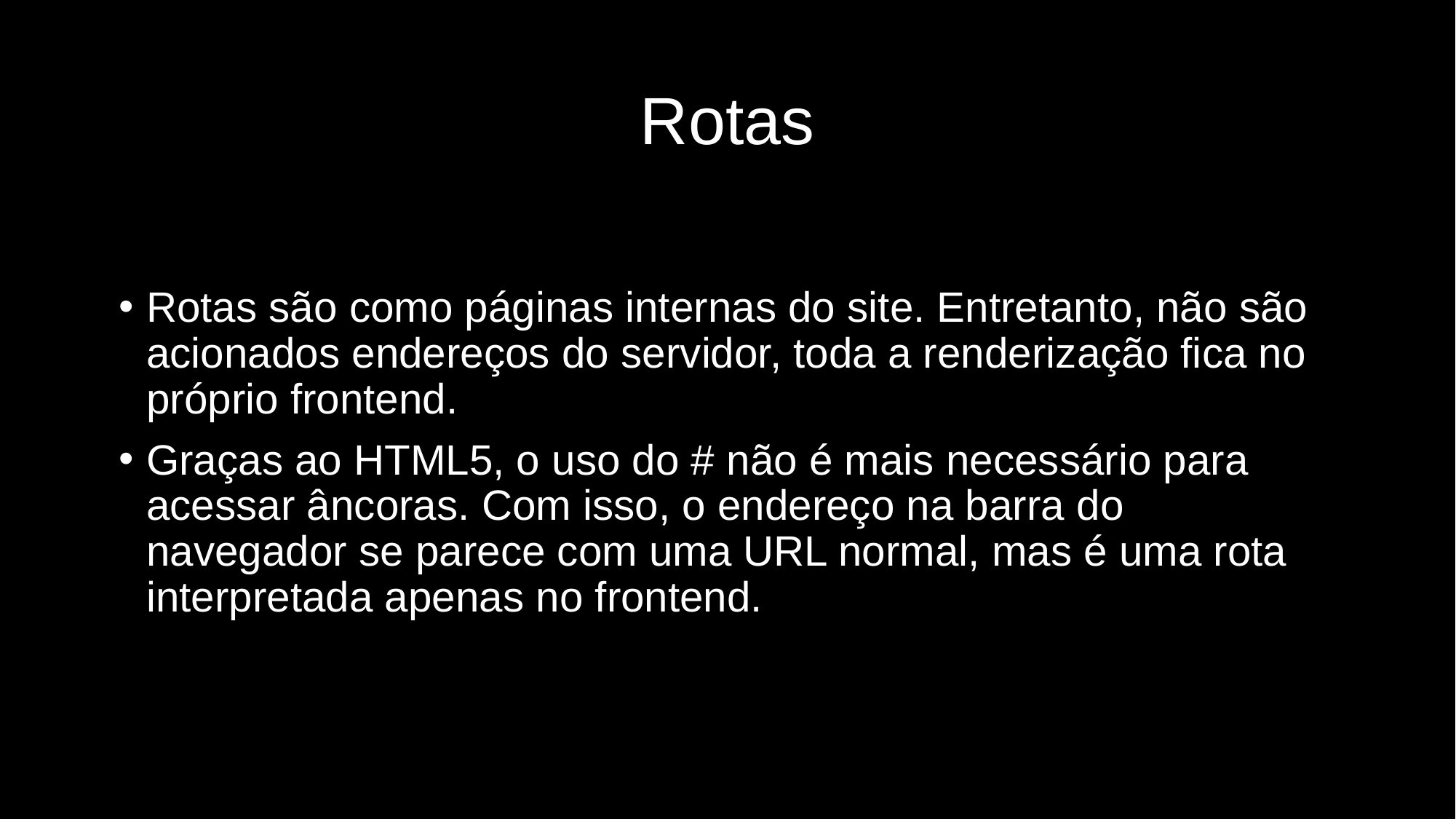

# Rotas
Rotas são como páginas internas do site. Entretanto, não são acionados endereços do servidor, toda a renderização fica no próprio frontend.
Graças ao HTML5, o uso do # não é mais necessário para acessar âncoras. Com isso, o endereço na barra do navegador se parece com uma URL normal, mas é uma rota interpretada apenas no frontend.